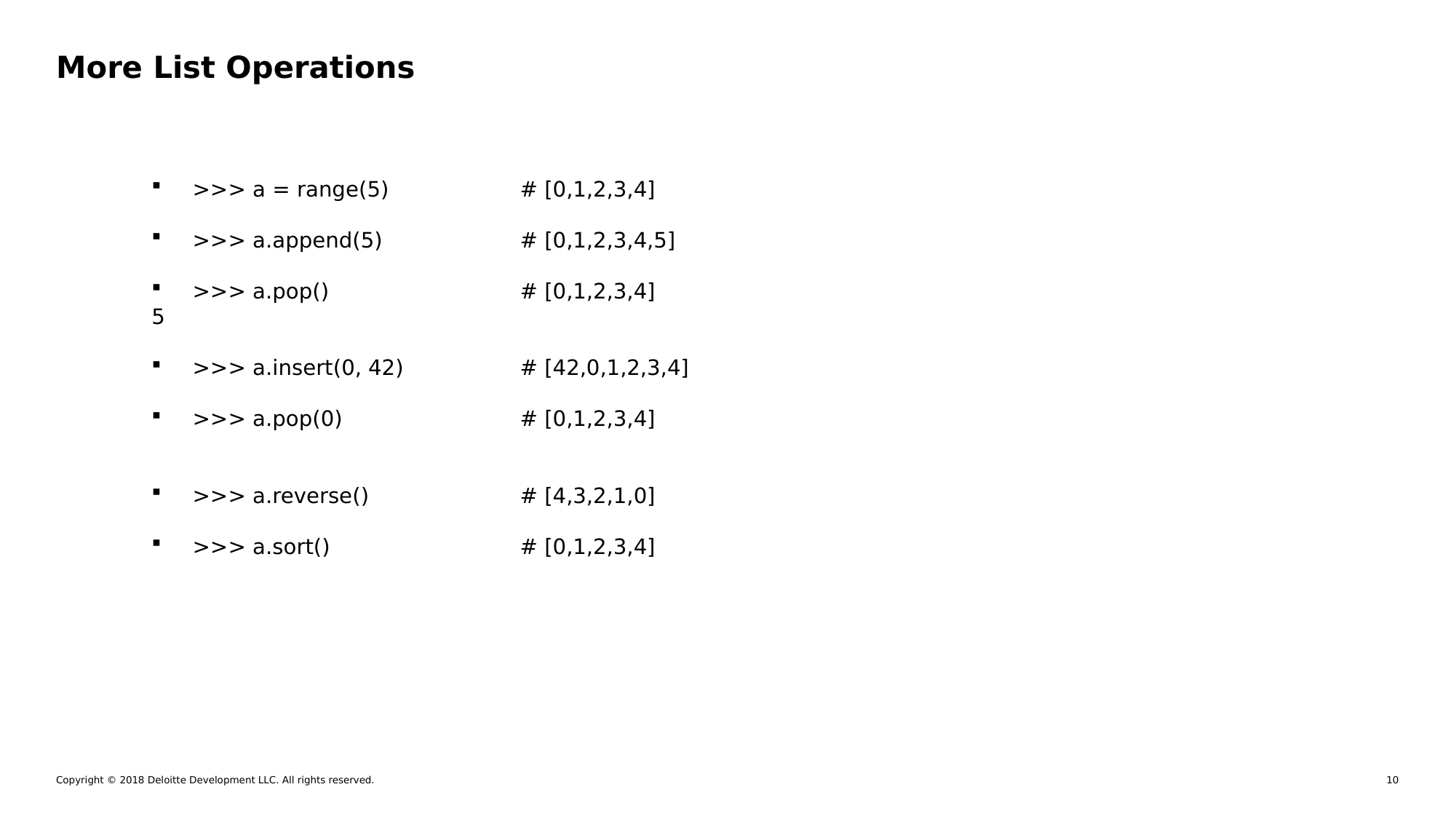

# More List Operations

>>> a = range(5)		# [0,1,2,3,4]

>>> a.append(5)		# [0,1,2,3,4,5]

>>> a.pop()		# [0,1,2,3,4]
5

>>> a.insert(0, 42)		# [42,0,1,2,3,4]

>>> a.pop(0)		# [0,1,2,3,4]

>>> a.reverse()		# [4,3,2,1,0]

>>> a.sort()		# [0,1,2,3,4]